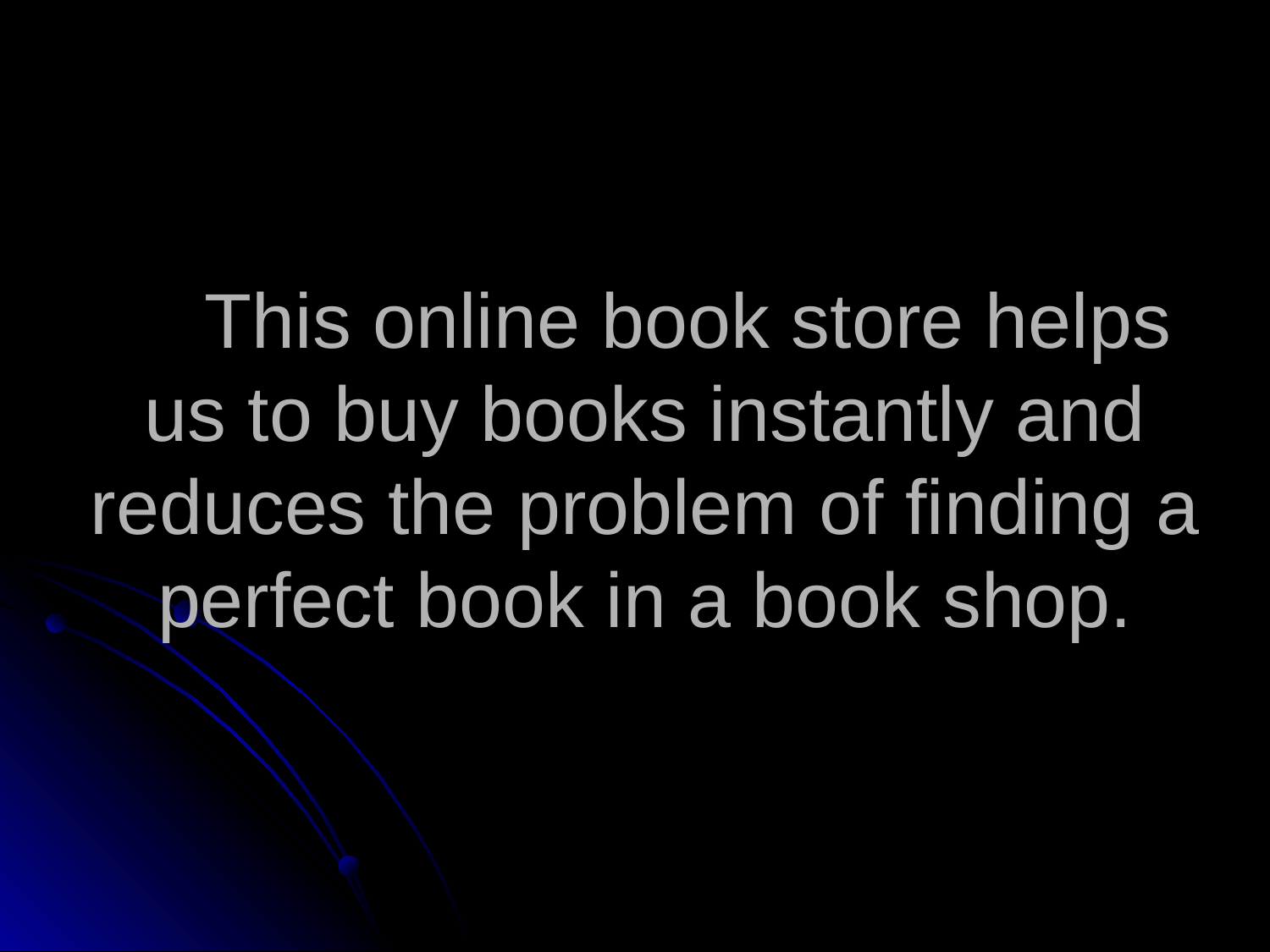

# This online book store helps us to buy books instantly and reduces the problem of finding a perfect book in a book shop.